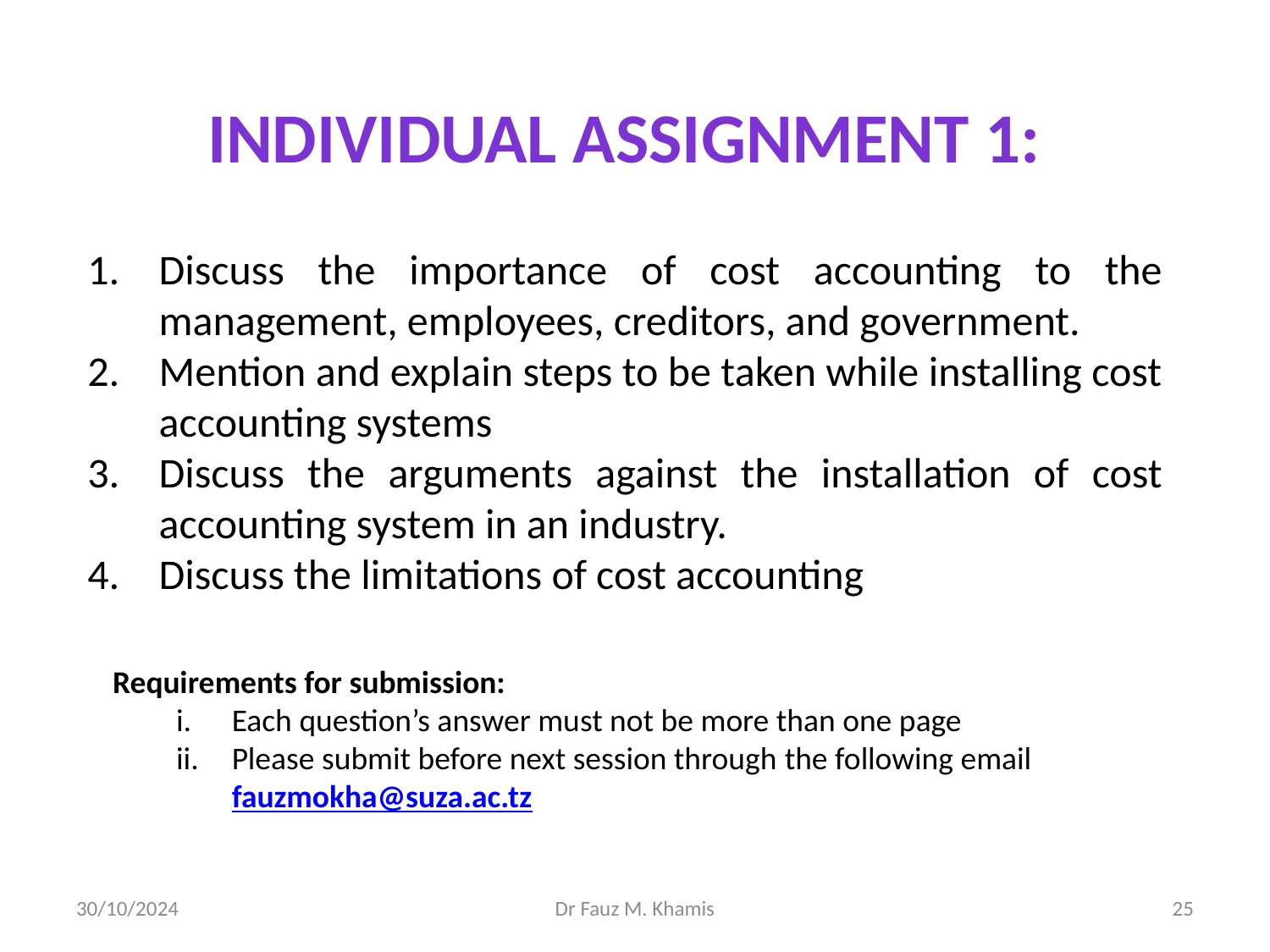

Individual assignment 1:
Discuss the importance of cost accounting to the management, employees, creditors, and government.
Mention and explain steps to be taken while installing cost accounting systems
Discuss the arguments against the installation of cost accounting system in an industry.
Discuss the limitations of cost accounting
Requirements for submission:
Each question’s answer must not be more than one page
Please submit before next session through the following email fauzmokha@suza.ac.tz
30/10/2024
Dr Fauz M. Khamis
25